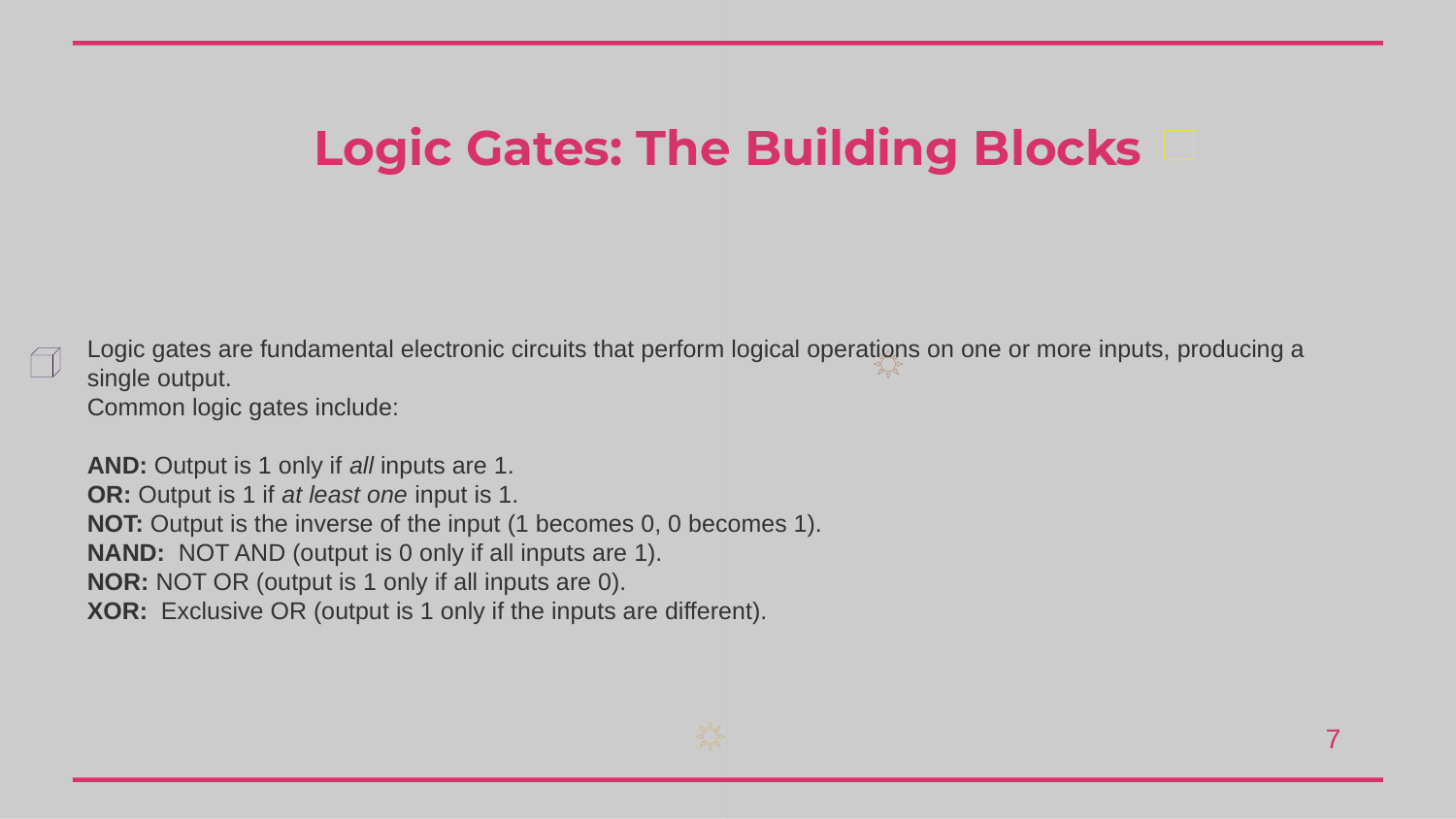

Logic Gates: The Building Blocks

Logic gates are fundamental electronic circuits that perform logical operations on one or more inputs, producing a single output.
Common logic gates include:

AND: Output is 1 only if all inputs are 1.
OR: Output is 1 if at least one input is 1.
NOT: Output is the inverse of the input (1 becomes 0, 0 becomes 1).
NAND:  NOT AND (output is 0 only if all inputs are 1).
NOR: NOT OR (output is 1 only if all inputs are 0).
XOR:  Exclusive OR (output is 1 only if the inputs are different).

7